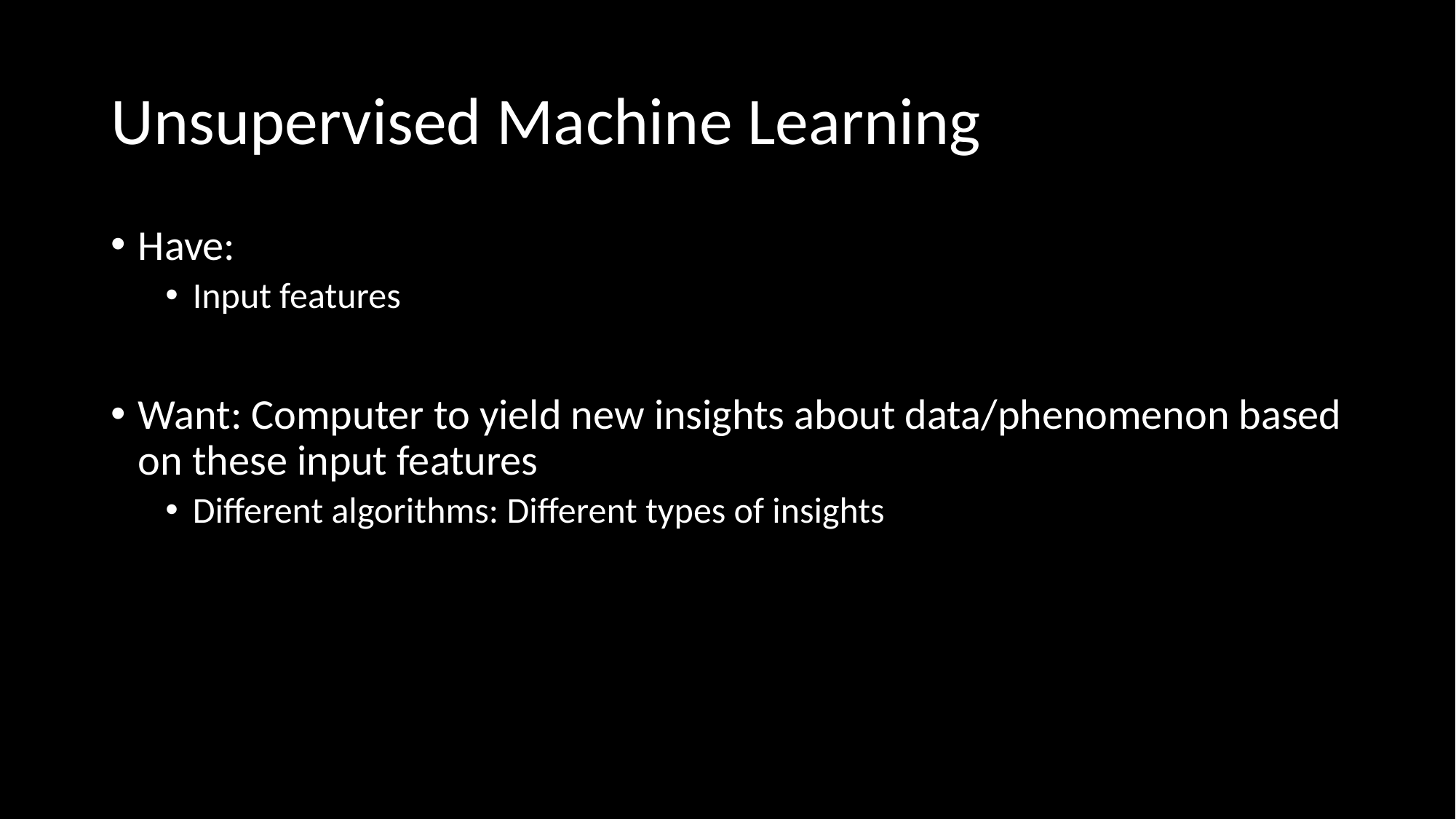

# Unsupervised Machine Learning
Have:
Input features

Want: Computer to yield new insights about data/phenomenon based on these input features
Different algorithms: Different types of insights